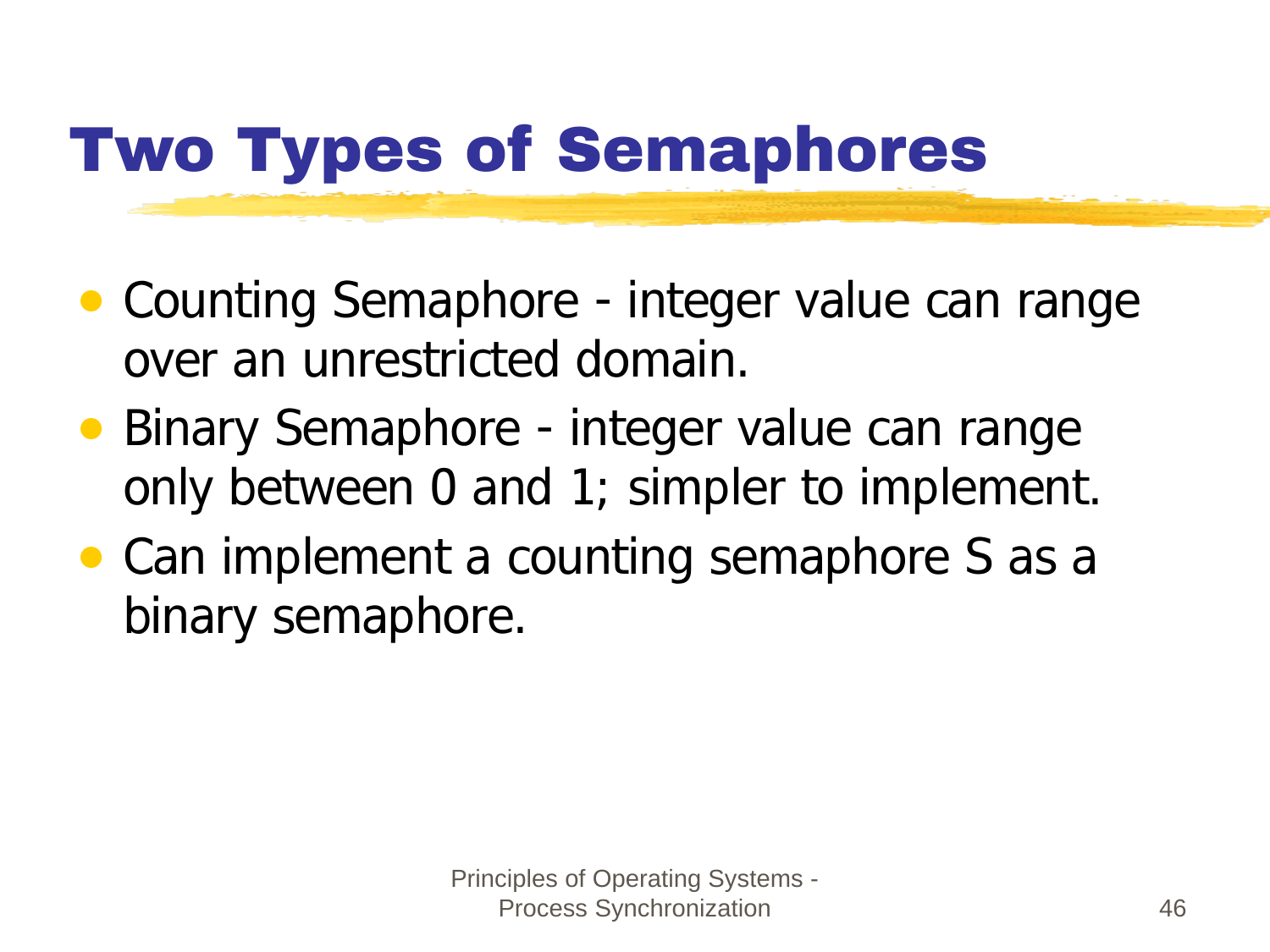

# Two Types of Semaphores
Counting Semaphore - integer value can range over an unrestricted domain.
Binary Semaphore - integer value can range only between 0 and 1; simpler to implement.
Can implement a counting semaphore S as a binary semaphore.
Principles of Operating Systems - Process Synchronization
46